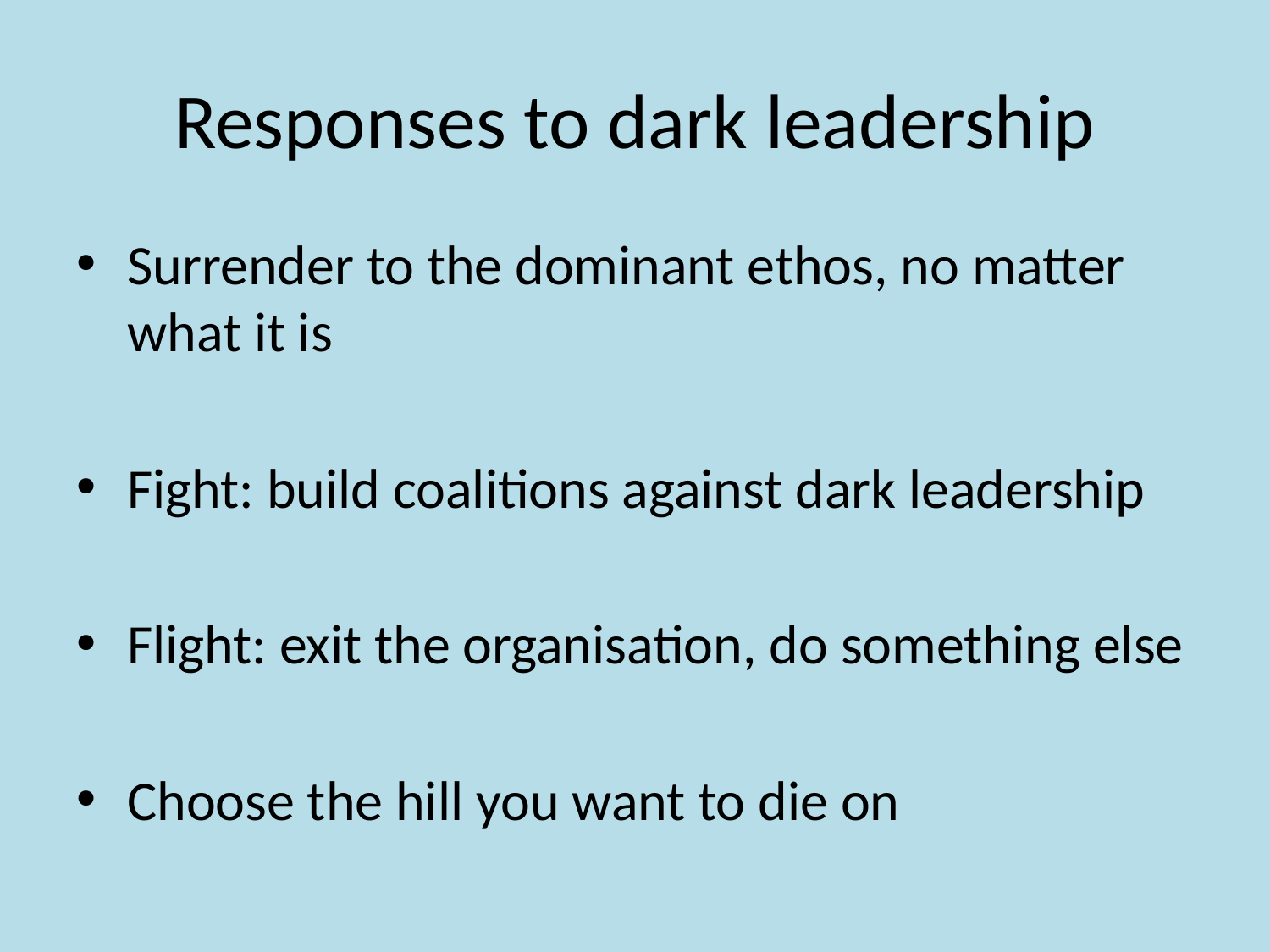

# Responses to dark leadership
Surrender to the dominant ethos, no matter what it is

Fight: build coalitions against dark leadership

Flight: exit the organisation, do something else

Choose the hill you want to die on